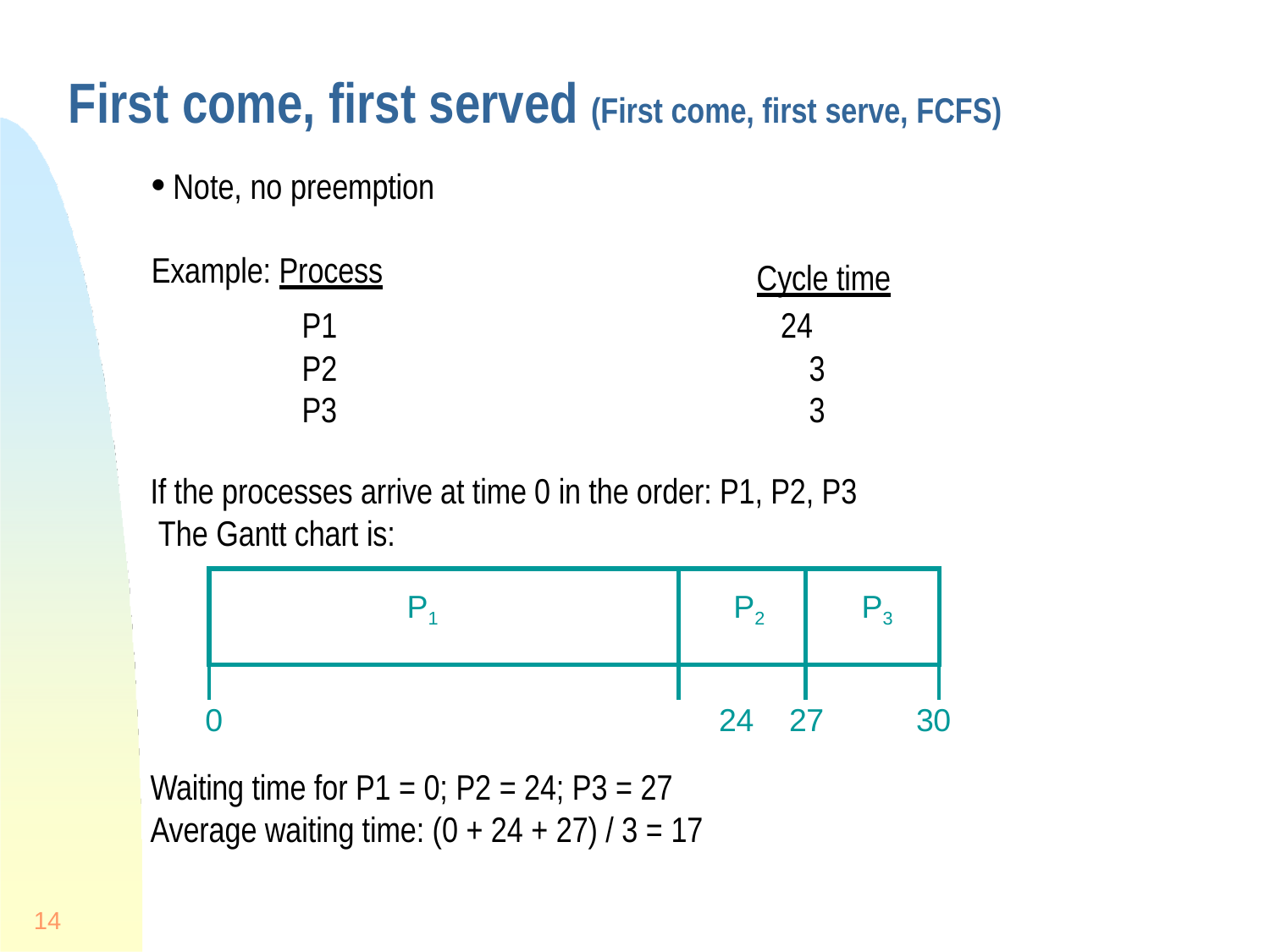

# First come, first served (First come, first serve, FCFS)
| Note, no preemption Example: Process | Cycle time |
| --- | --- |
| P1 | 24 |
| P2 | 3 |
| P3 | 3 |
If the processes arrive at time 0 in the order: P1, P2, P3  The Gantt chart is:
| P1 | P2 | P3 |
| --- | --- | --- |
|  |  |  |
0	24
Waiting time for P1 = 0; P2 = 24; P3 = 27
Average waiting time: (0 + 24 + 27) / 3 = 17
27
30
14